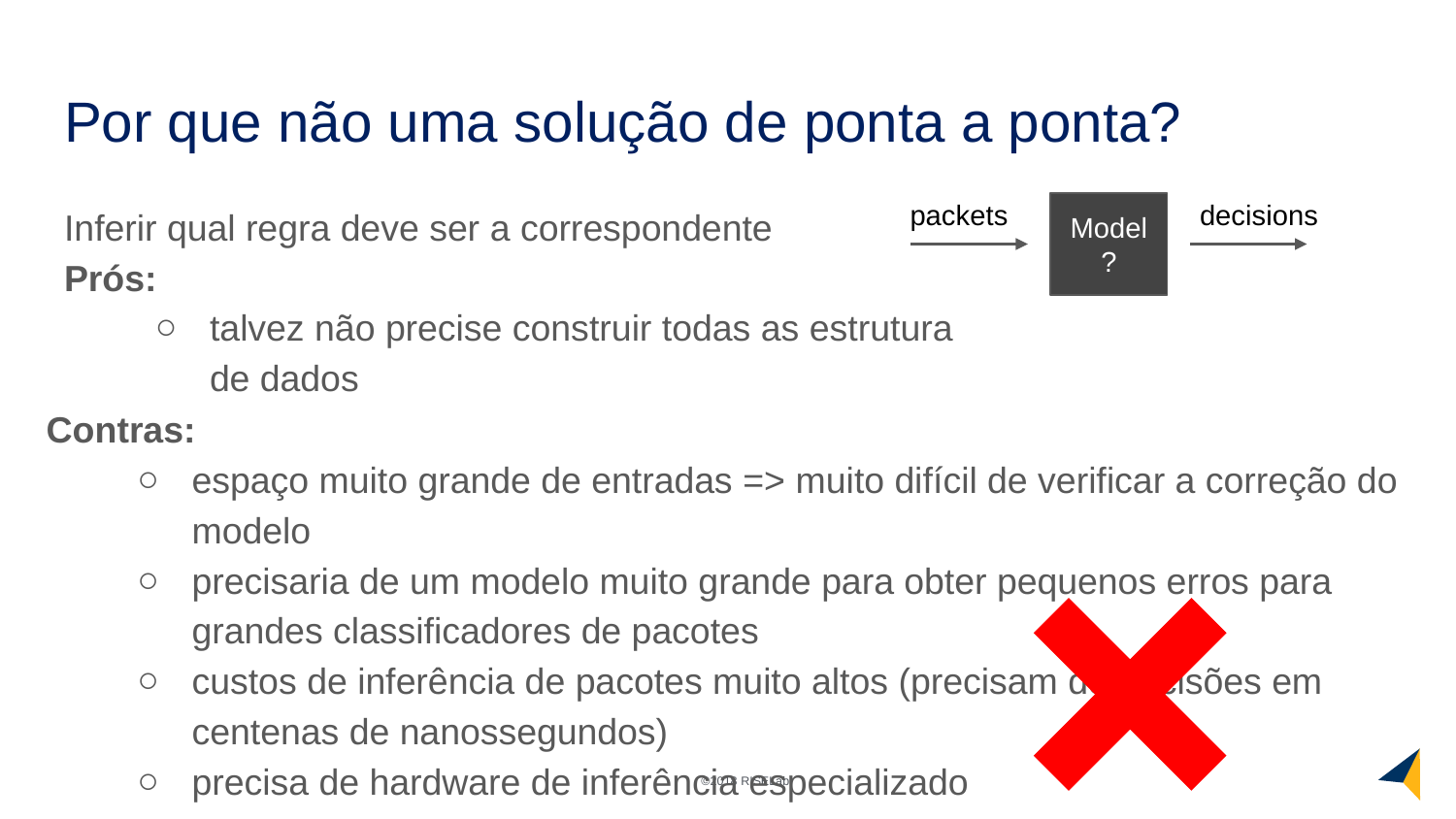

# Por que não uma solução de ponta a ponta?
packets
decisions
Inferir qual regra deve ser a correspondente
Prós:
talvez não precise construir todas as estrutura de dados
Model?
Contras:
espaço muito grande de entradas => muito difícil de verificar a correção do modelo
precisaria de um modelo muito grande para obter pequenos erros para grandes classificadores de pacotes
custos de inferência de pacotes muito altos (precisam de decisões em centenas de nanossegundos)
precisa de hardware de inferência especializado